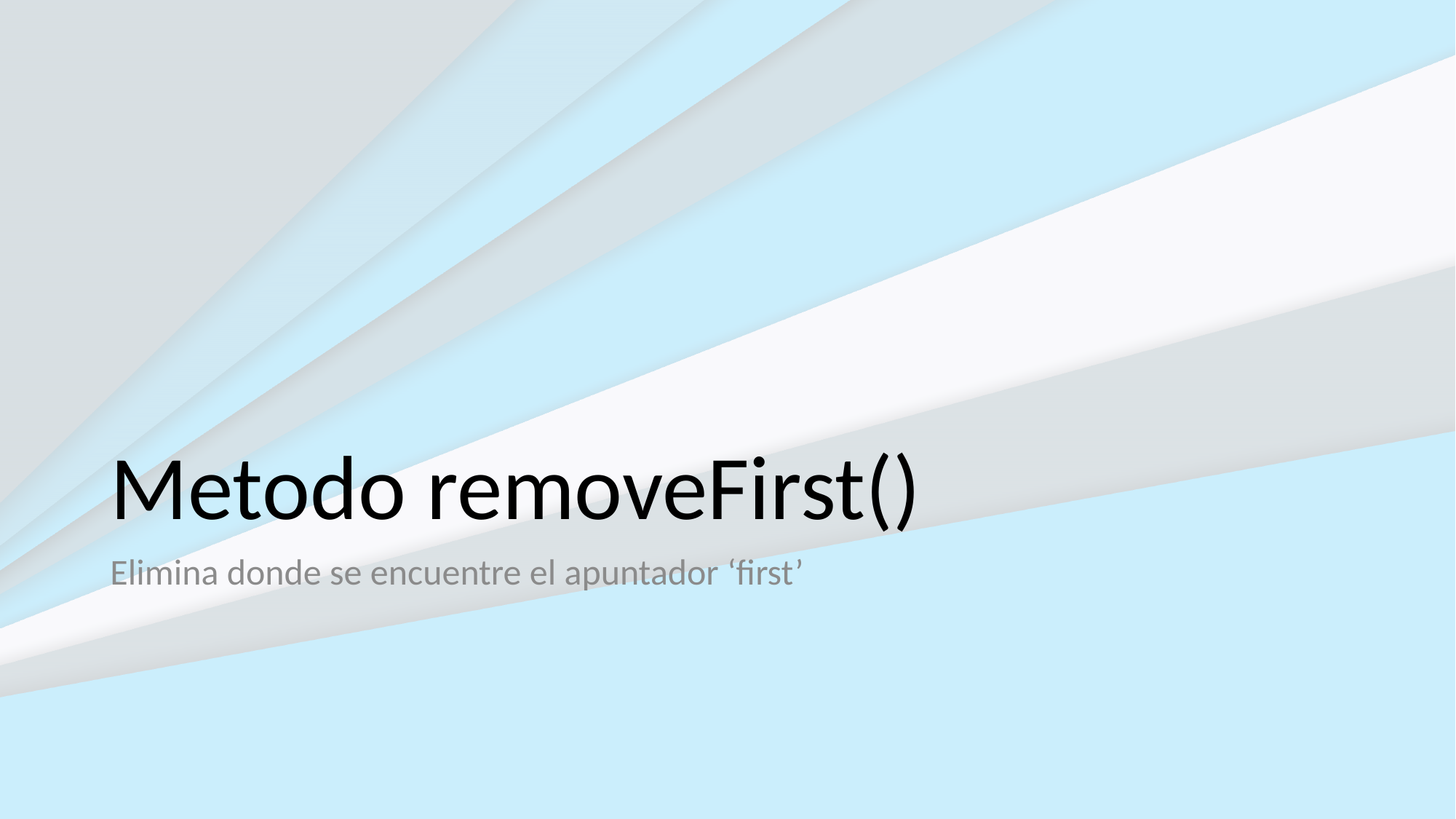

# Metodo removeFirst()
Elimina donde se encuentre el apuntador ‘first’